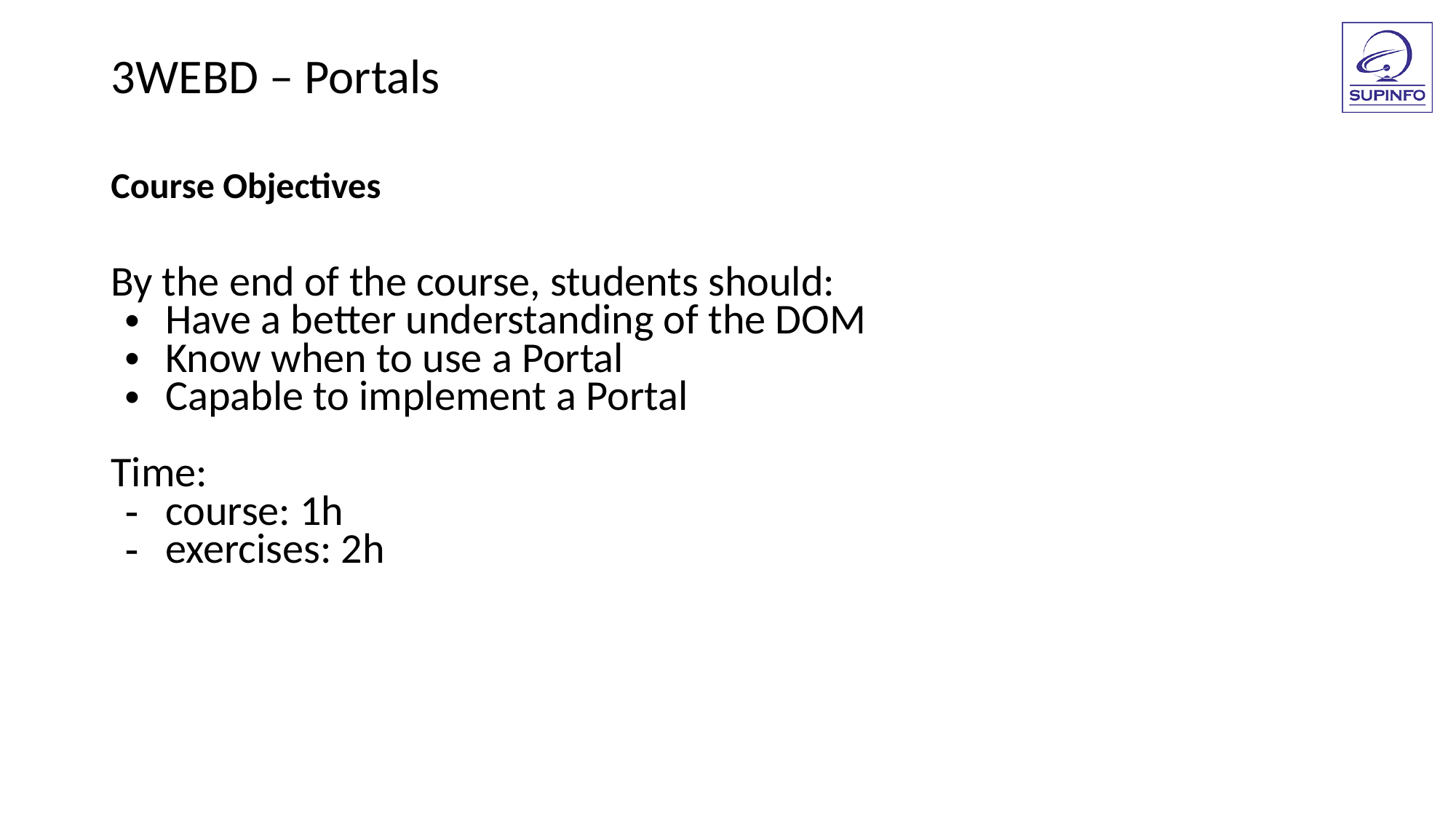

3WEBD – Portals
Course Objectives
By the end of the course, students should:
Have a better understanding of the DOM
Know when to use a Portal
Capable to implement a Portal

Time:
course: 1h
exercises: 2h